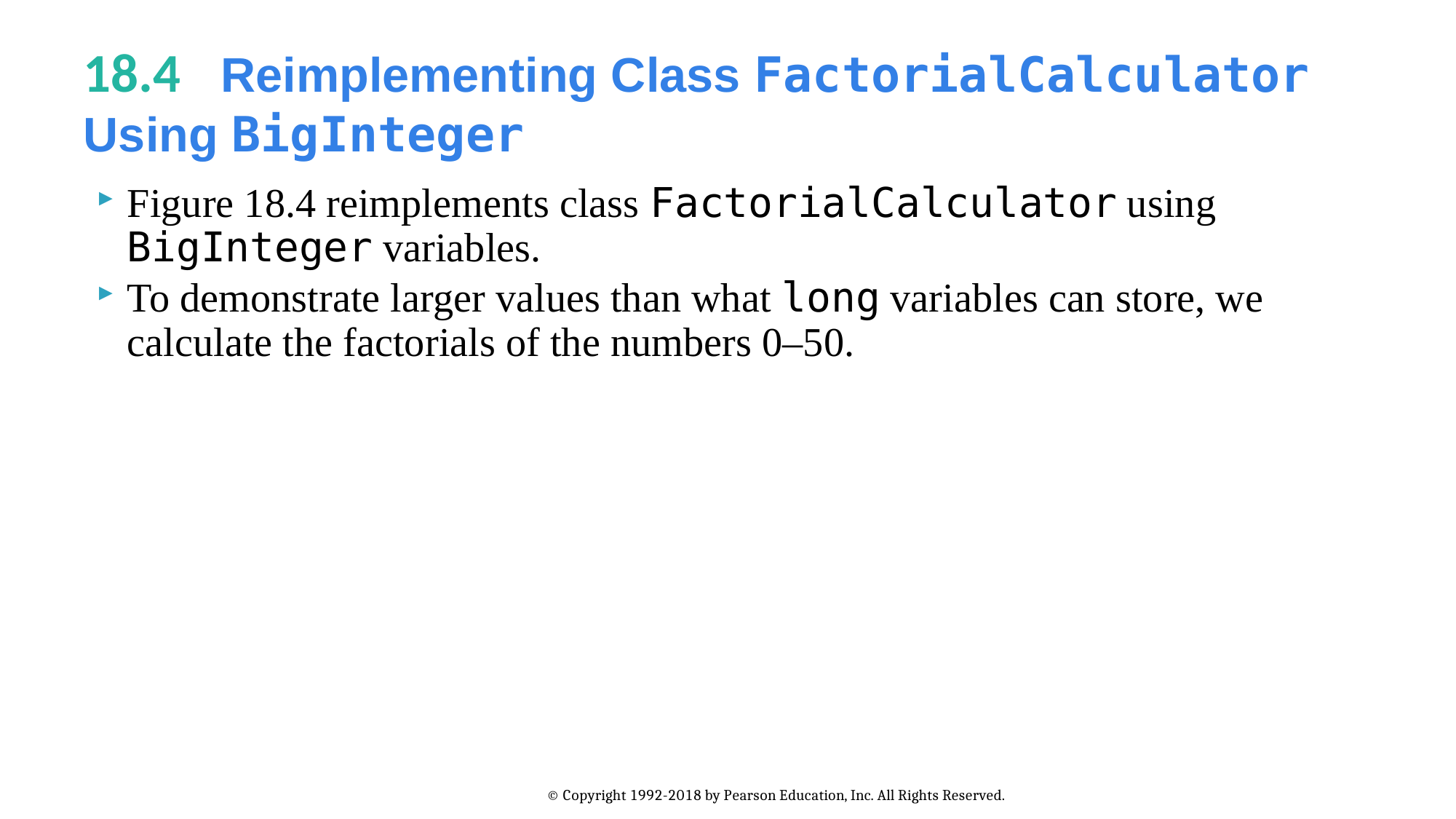

# 18.4   Reimplementing Class FactorialCalculator Using BigInteger
Figure 18.4 reimplements class FactorialCalculator using BigInteger variables.
To demonstrate larger values than what long variables can store, we calculate the factorials of the numbers 0–50.
© Copyright 1992-2018 by Pearson Education, Inc. All Rights Reserved.